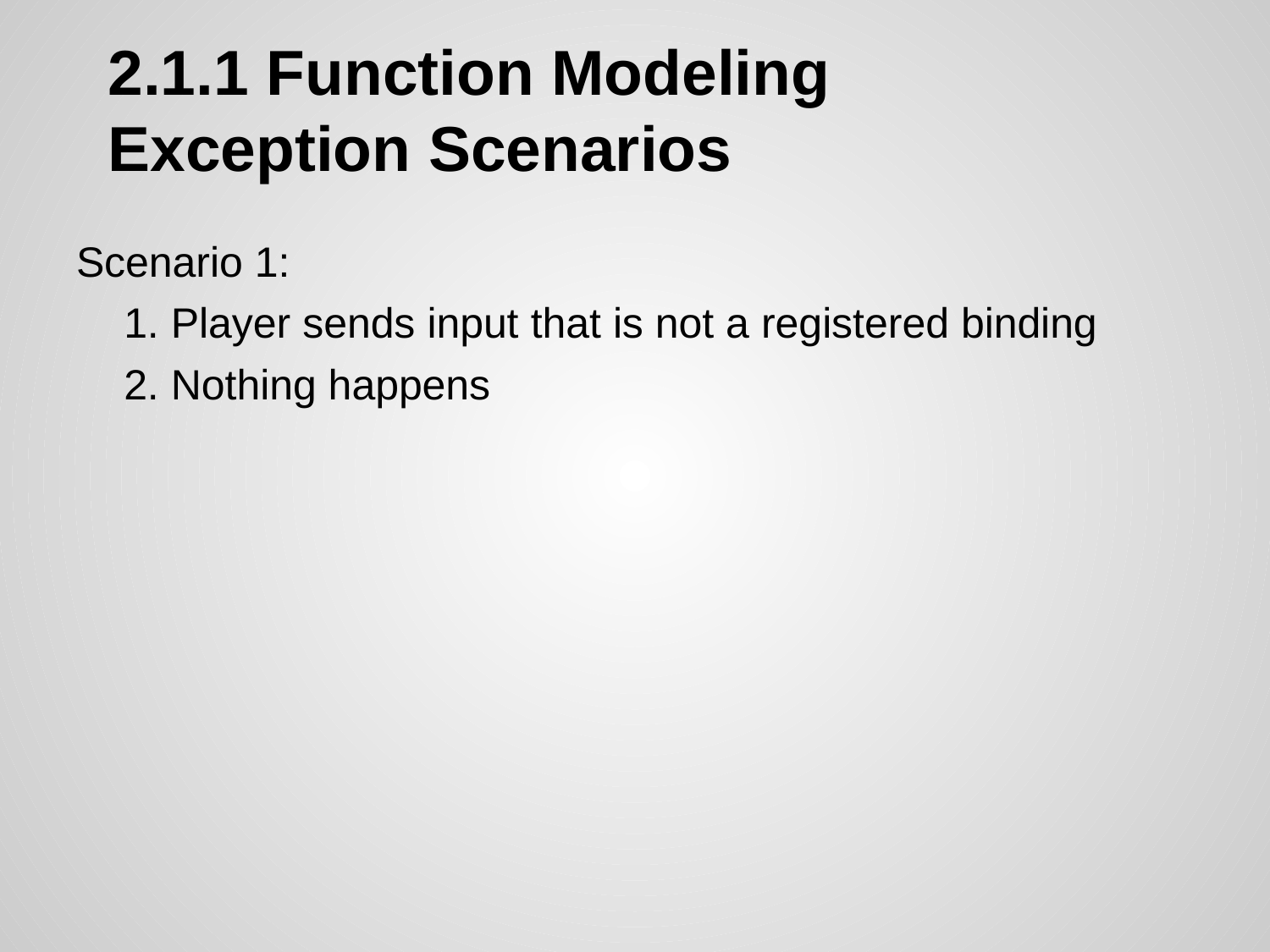

# 2.1.1 Function Modeling
Exception Scenarios
Scenario 1:
	1. Player sends input that is not a registered binding
	2. Nothing happens